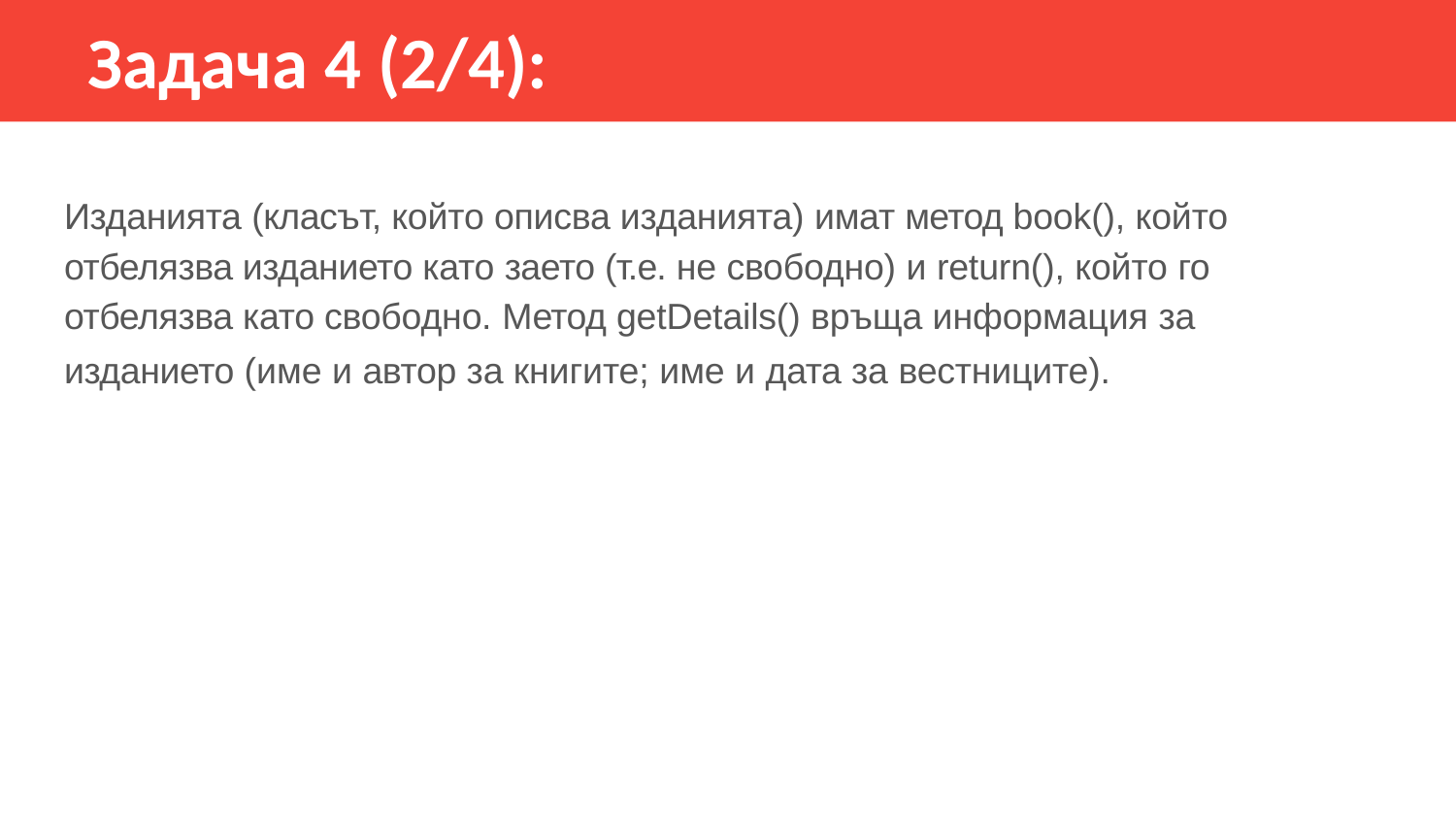

# Задача 4 (2/4):
Изданията (класът, който описва изданията) имат метод book(), който  отбелязва изданието като заето (т.е. не свободно) и return(), който го  отбелязва като свободно. Метод getDetails() връща информация за
изданието (име и автор за книгите; име и дата за вестниците).